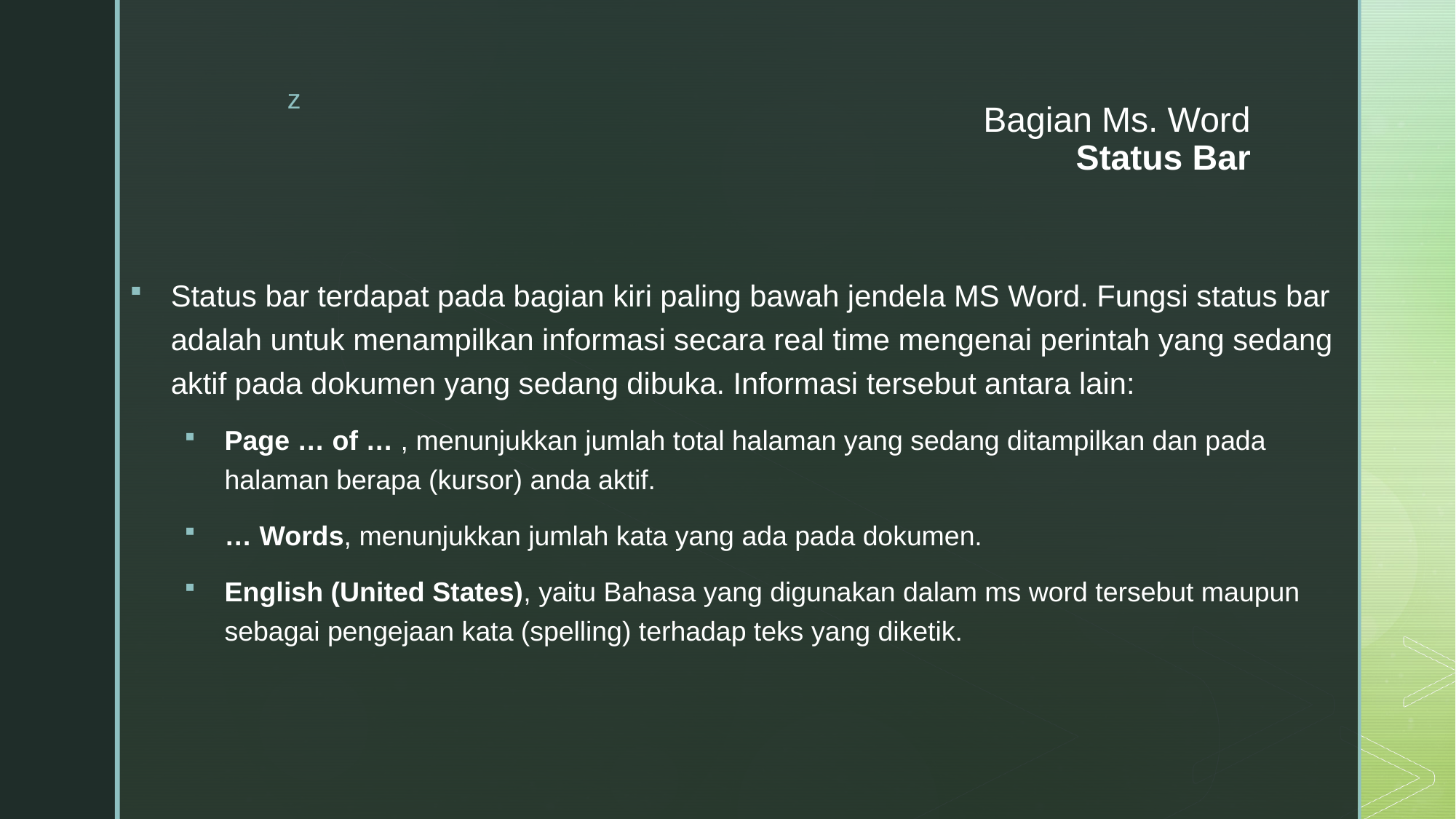

# Bagian Ms. Word Status Bar
Status bar terdapat pada bagian kiri paling bawah jendela MS Word. Fungsi status bar adalah untuk menampilkan informasi secara real time mengenai perintah yang sedang aktif pada dokumen yang sedang dibuka. Informasi tersebut antara lain:
Page … of … , menunjukkan jumlah total halaman yang sedang ditampilkan dan pada halaman berapa (kursor) anda aktif.
… Words, menunjukkan jumlah kata yang ada pada dokumen.
English (United States), yaitu Bahasa yang digunakan dalam ms word tersebut maupun sebagai pengejaan kata (spelling) terhadap teks yang diketik.